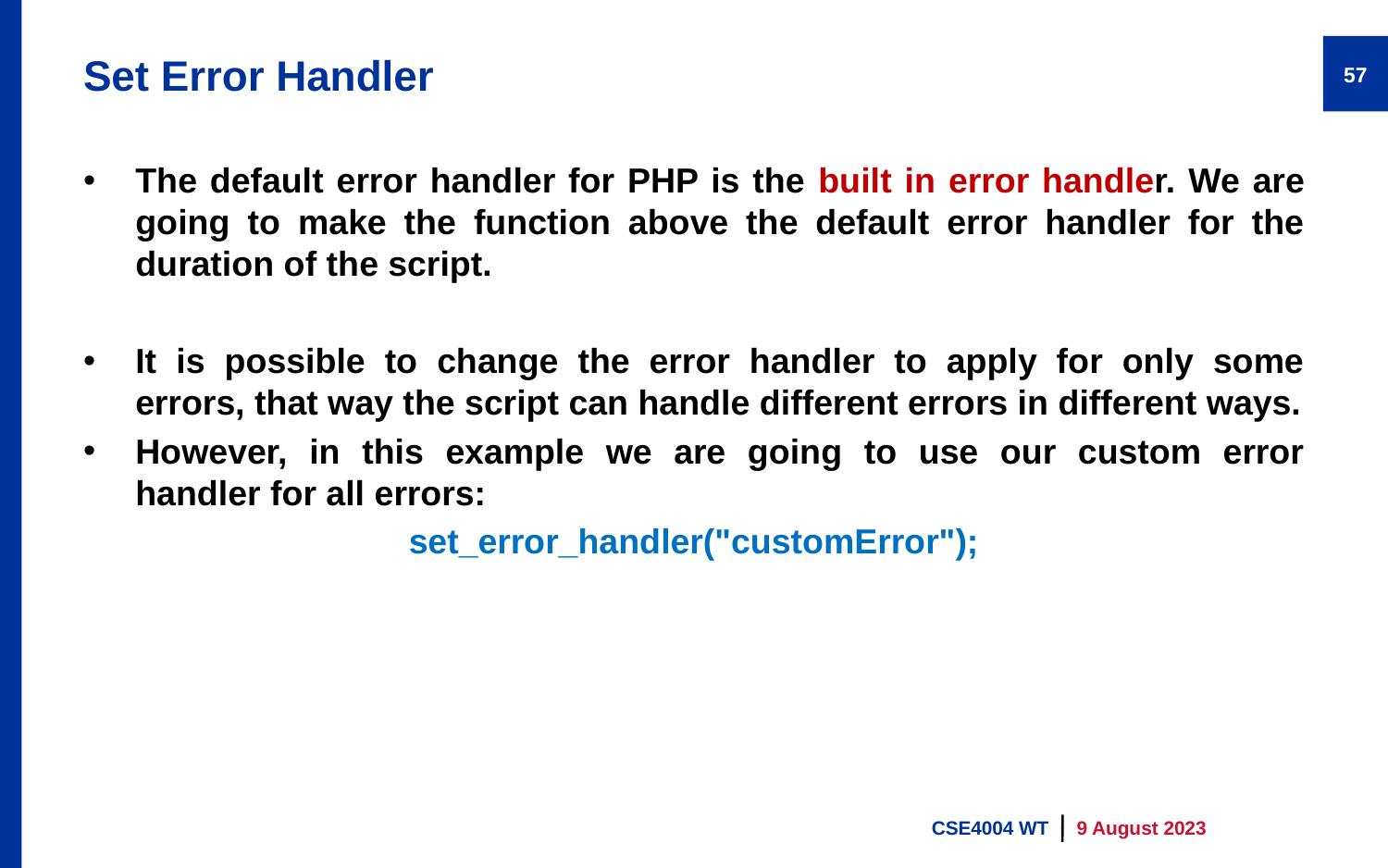

# Set Error Handler
57
The default error handler for PHP is the built in error handler. We are going to make the function above the default error handler for the duration of the script.

It is possible to change the error handler to apply for only some errors, that way the script can handle different errors in different ways.
However, in this example we are going to use our custom error handler for all errors:
set_error_handler("customError");
CSE4004 WT
9 August 2023